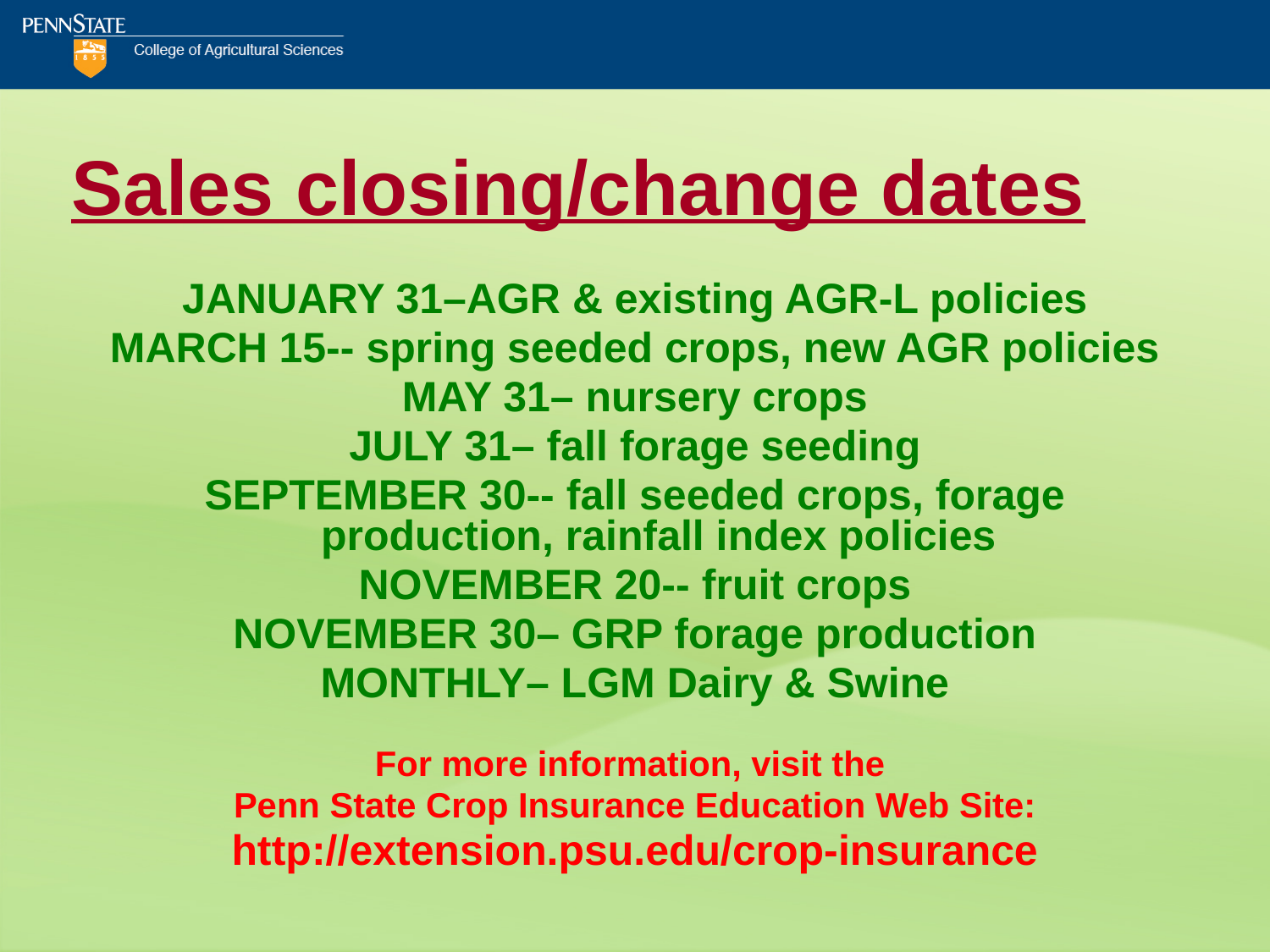

# Sales closing/change dates
JANUARY 31–AGR & existing AGR-L policies
MARCH 15-- spring seeded crops, new AGR policies
MAY 31– nursery crops
JULY 31– fall forage seeding
SEPTEMBER 30-- fall seeded crops, forage production, rainfall index policies
NOVEMBER 20-- fruit crops
NOVEMBER 30– GRP forage production
MONTHLY– LGM Dairy & Swine

For more information, visit the
Penn State Crop Insurance Education Web Site:
http://extension.psu.edu/crop-insurance